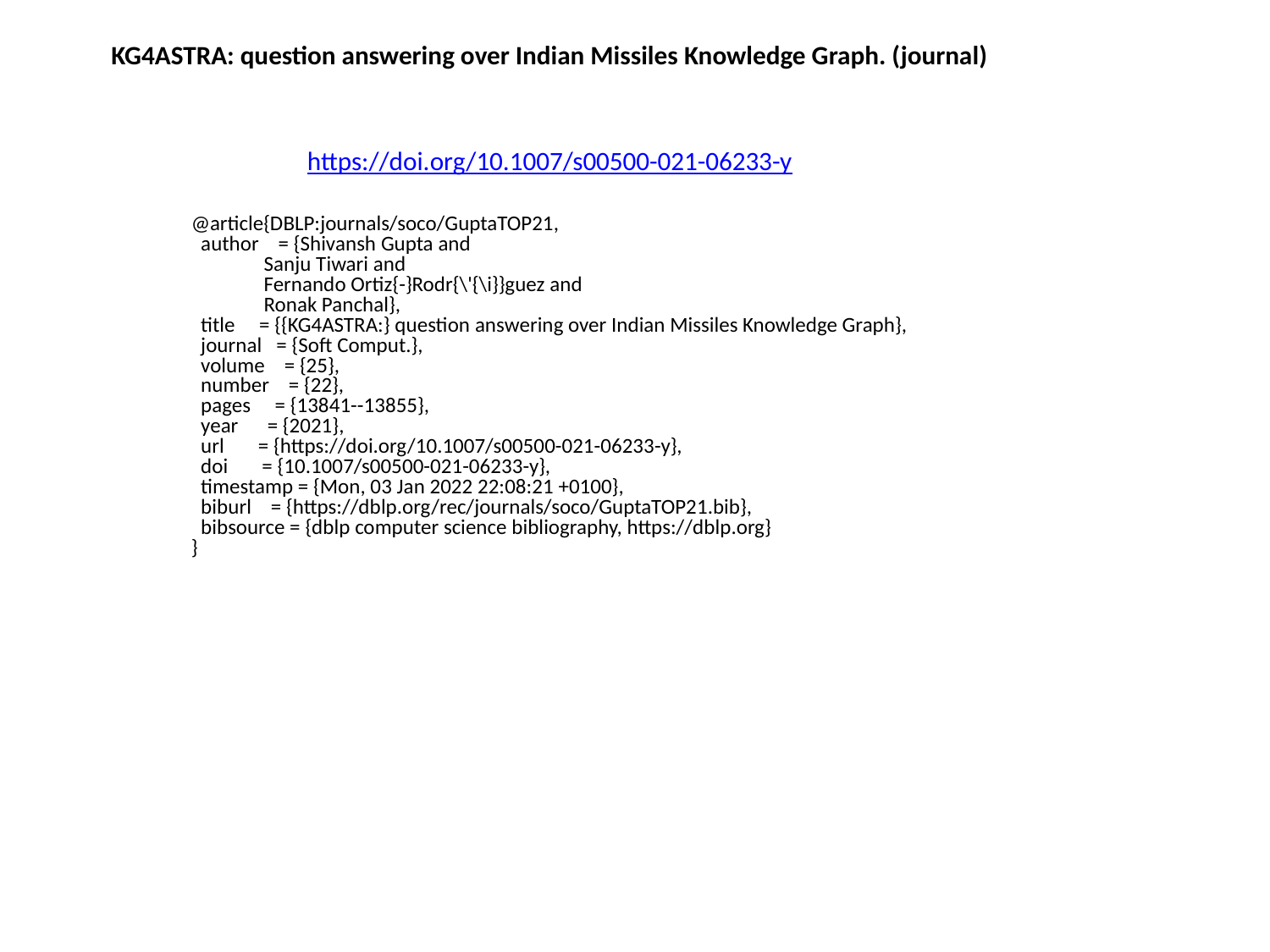

KG4ASTRA: question answering over Indian Missiles Knowledge Graph. (journal)

https://doi.org/10.1007/s00500-021-06233-y

@article{DBLP:journals/soco/GuptaTOP21,
  author    = {Shivansh Gupta and
               Sanju Tiwari and
               Fernando Ortiz{-}Rodr{\'{\i}}guez and
               Ronak Panchal},
  title     = {{KG4ASTRA:} question answering over Indian Missiles Knowledge Graph},
  journal   = {Soft Comput.},
  volume    = {25},
  number    = {22},
  pages     = {13841--13855},
  year      = {2021},
  url       = {https://doi.org/10.1007/s00500-021-06233-y},
  doi       = {10.1007/s00500-021-06233-y},
  timestamp = {Mon, 03 Jan 2022 22:08:21 +0100},
  biburl    = {https://dblp.org/rec/journals/soco/GuptaTOP21.bib},
  bibsource = {dblp computer science bibliography, https://dblp.org}
}